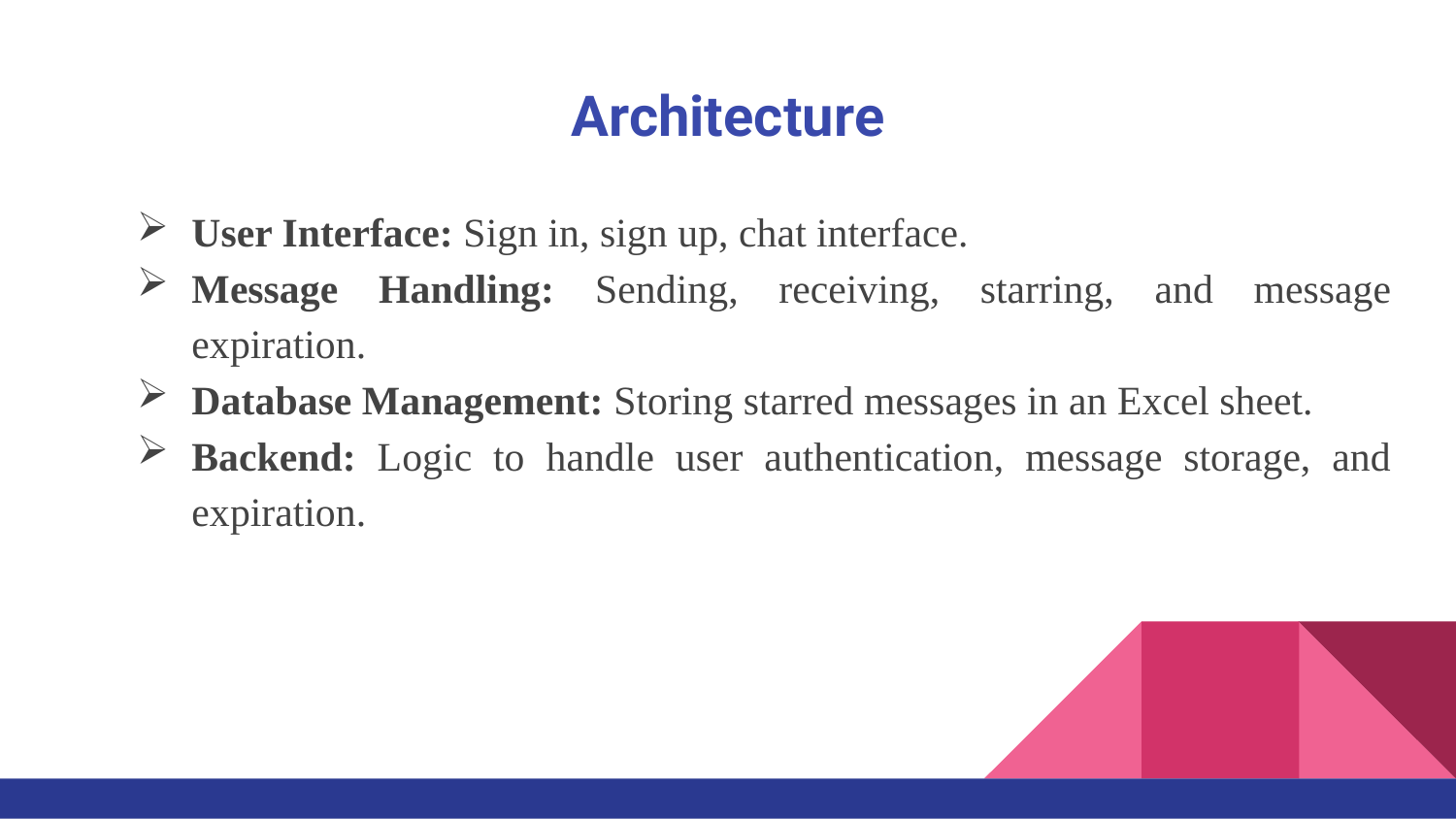

# Architecture

User Interface: Sign in, sign up, chat interface.
Message Handling: Sending, receiving, starring, and message expiration.
Database Management: Storing starred messages in an Excel sheet.
Backend: Logic to handle user authentication, message storage, and expiration.